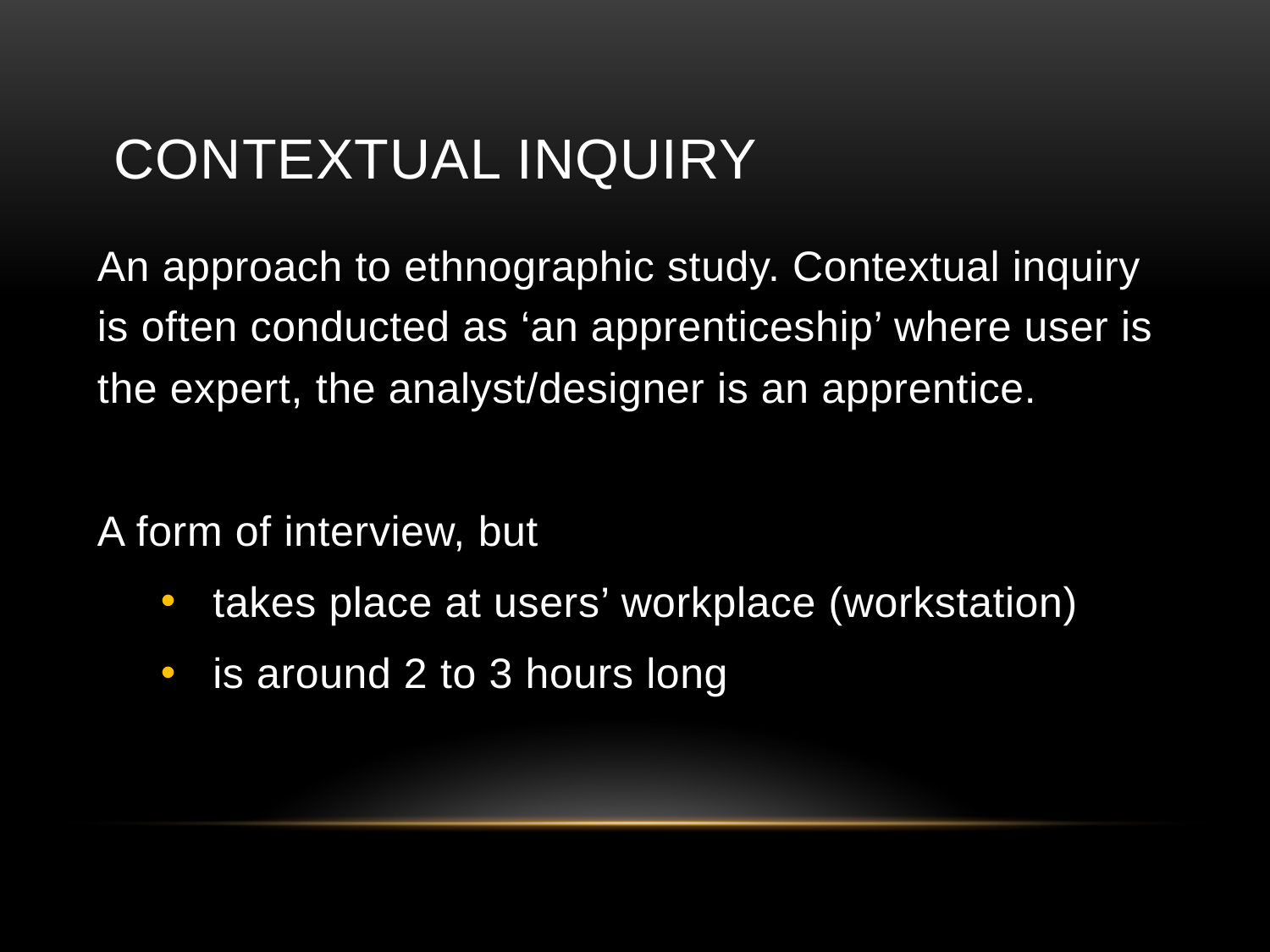

# Contextual Inquiry
An approach to ethnographic study. Contextual inquiry is often conducted as ‘an apprenticeship’ where user is the expert, the analyst/designer is an apprentice.

A form of interview, but
 takes place at users’ workplace (workstation)
 is around 2 to 3 hours long